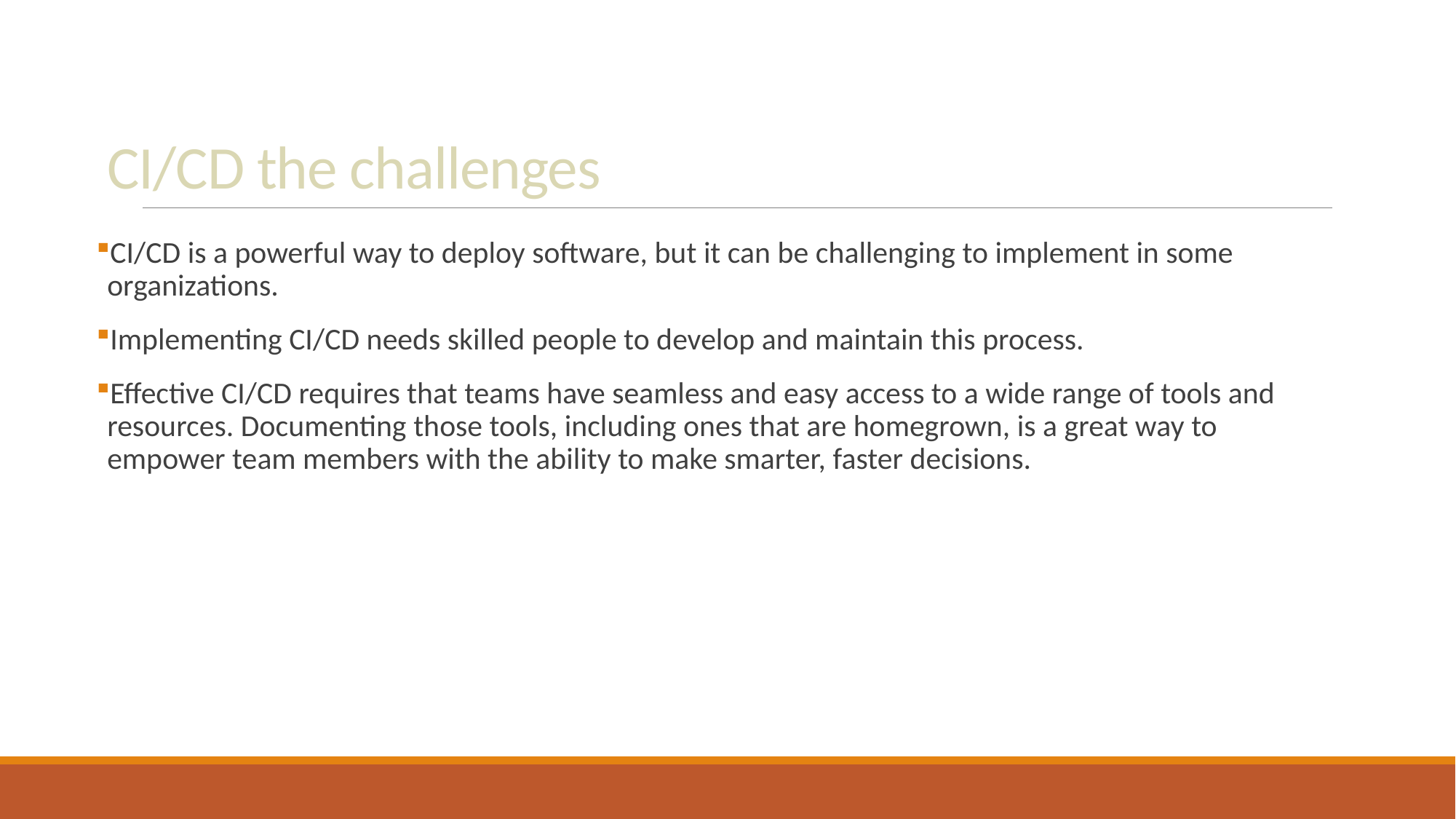

# CI/CD the challenges
CI/CD is a powerful way to deploy software, but it can be challenging to implement in some organizations.
Implementing CI/CD needs skilled people to develop and maintain this process.
Effective CI/CD requires that teams have seamless and easy access to a wide range of tools and resources. Documenting those tools, including ones that are homegrown, is a great way to empower team members with the ability to make smarter, faster decisions.